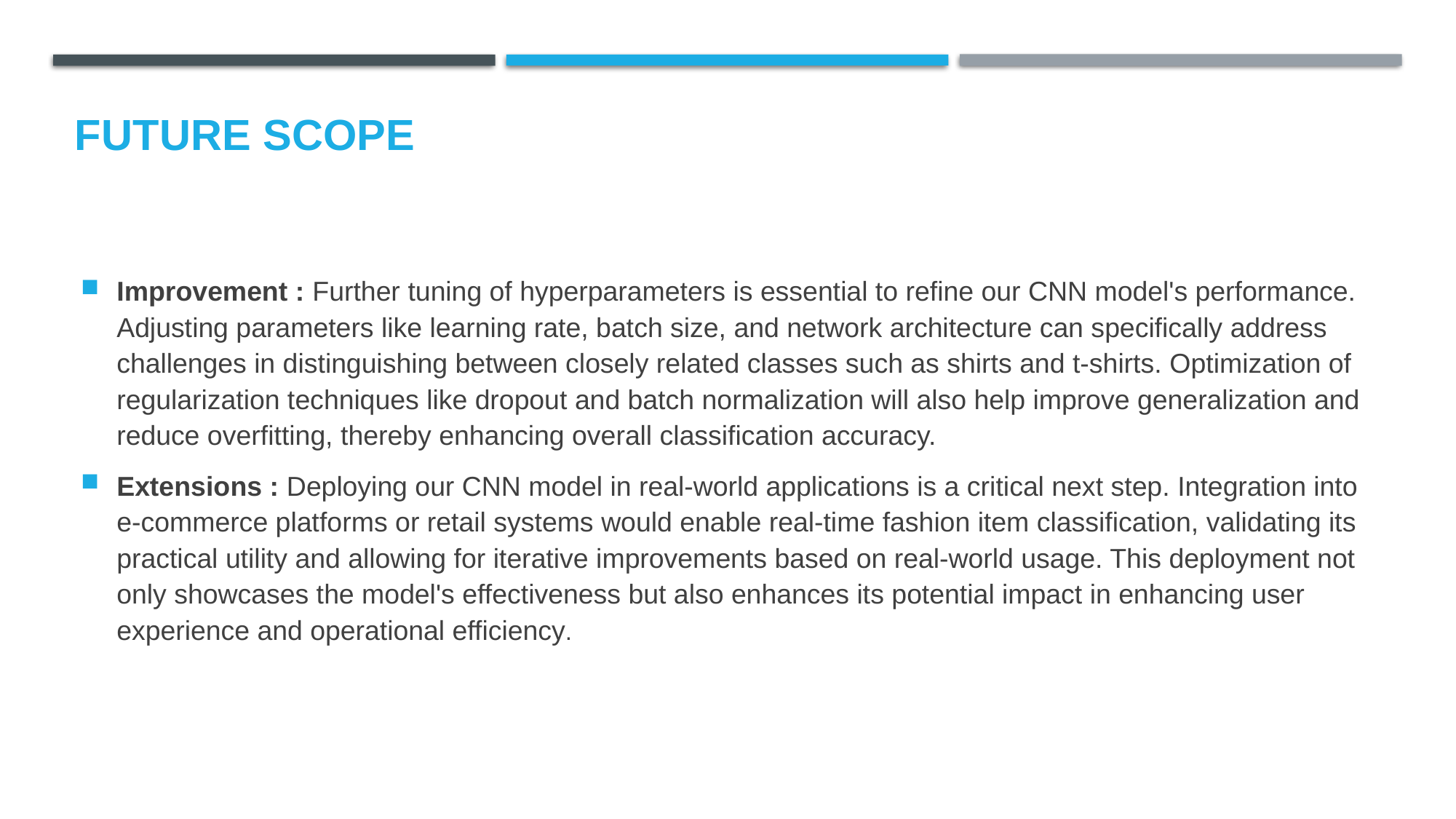

Future scope

Improvement : Further tuning of hyperparameters is essential to refine our CNN model's performance. Adjusting parameters like learning rate, batch size, and network architecture can specifically address challenges in distinguishing between closely related classes such as shirts and t-shirts. Optimization of regularization techniques like dropout and batch normalization will also help improve generalization and reduce overfitting, thereby enhancing overall classification accuracy.
Extensions : Deploying our CNN model in real-world applications is a critical next step. Integration into e-commerce platforms or retail systems would enable real-time fashion item classification, validating its practical utility and allowing for iterative improvements based on real-world usage. This deployment not only showcases the model's effectiveness but also enhances its potential impact in enhancing user experience and operational efficiency.